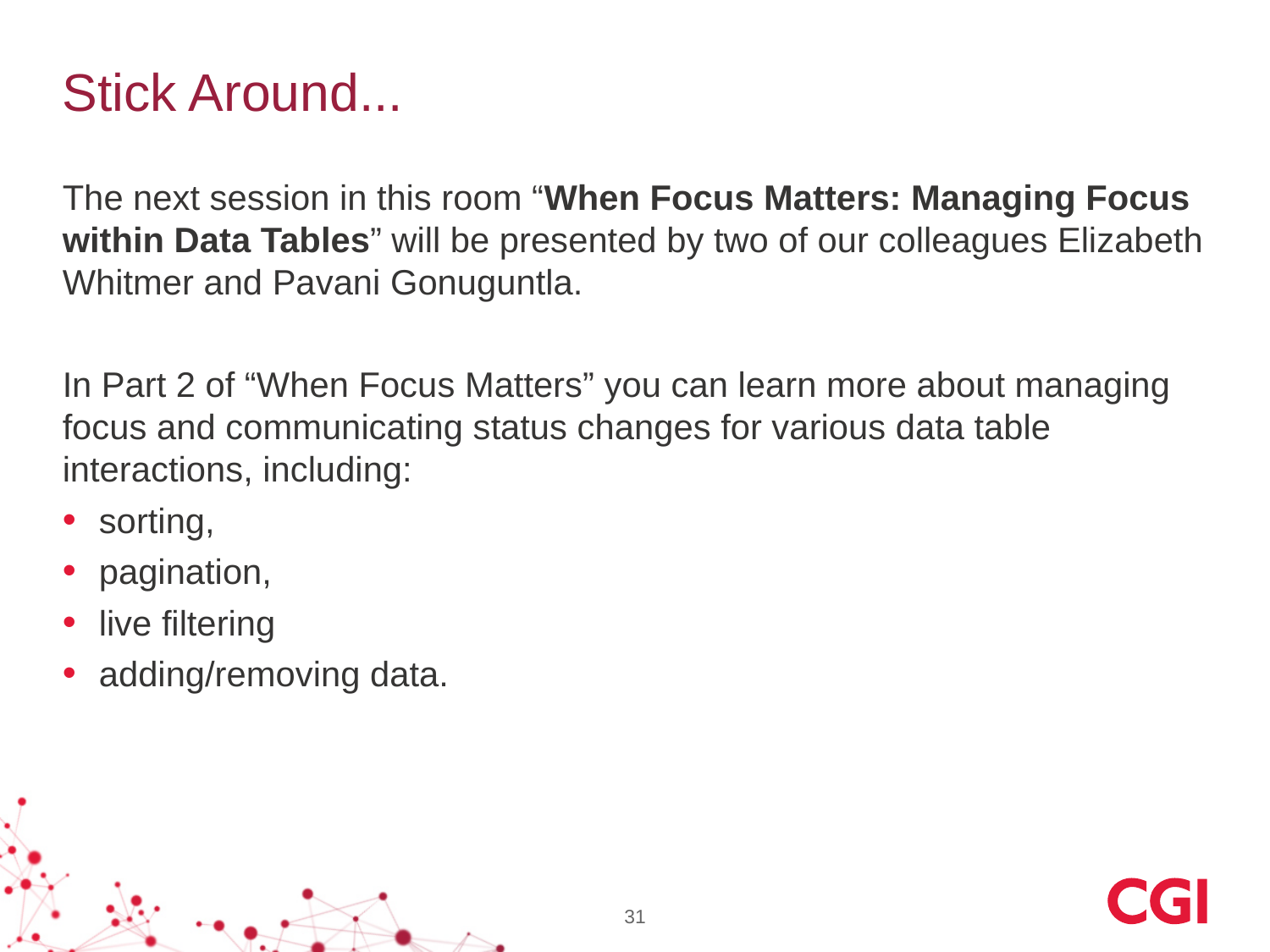

# Stick Around...
The next session in this room “When Focus Matters: Managing Focus within Data Tables” will be presented by two of our colleagues Elizabeth Whitmer and Pavani Gonuguntla.

In Part 2 of “When Focus Matters” you can learn more about managing focus and communicating status changes for various data table interactions, including:
sorting,
pagination,
live filtering
adding/removing data.

31